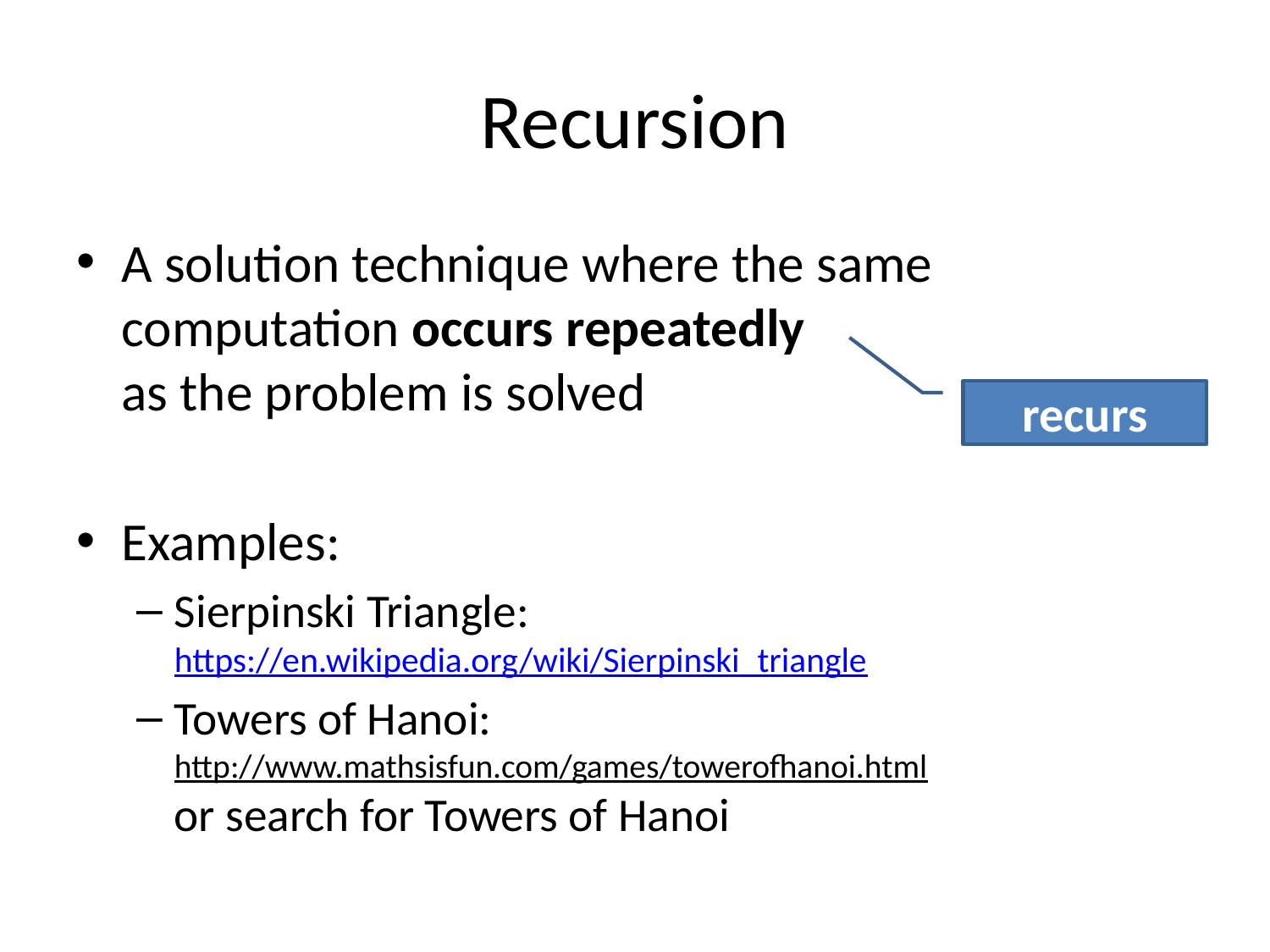

# Recursion
A solution technique where the same computation occurs repeatedly
as the problem is solved

Examples:
Sierpinski Triangle:
https://en.wikipedia.org/wiki/Sierpinski_triangle
Towers of Hanoi: http://www.mathsisfun.com/games/towerofhanoi.html
or search for Towers of Hanoi
recurs